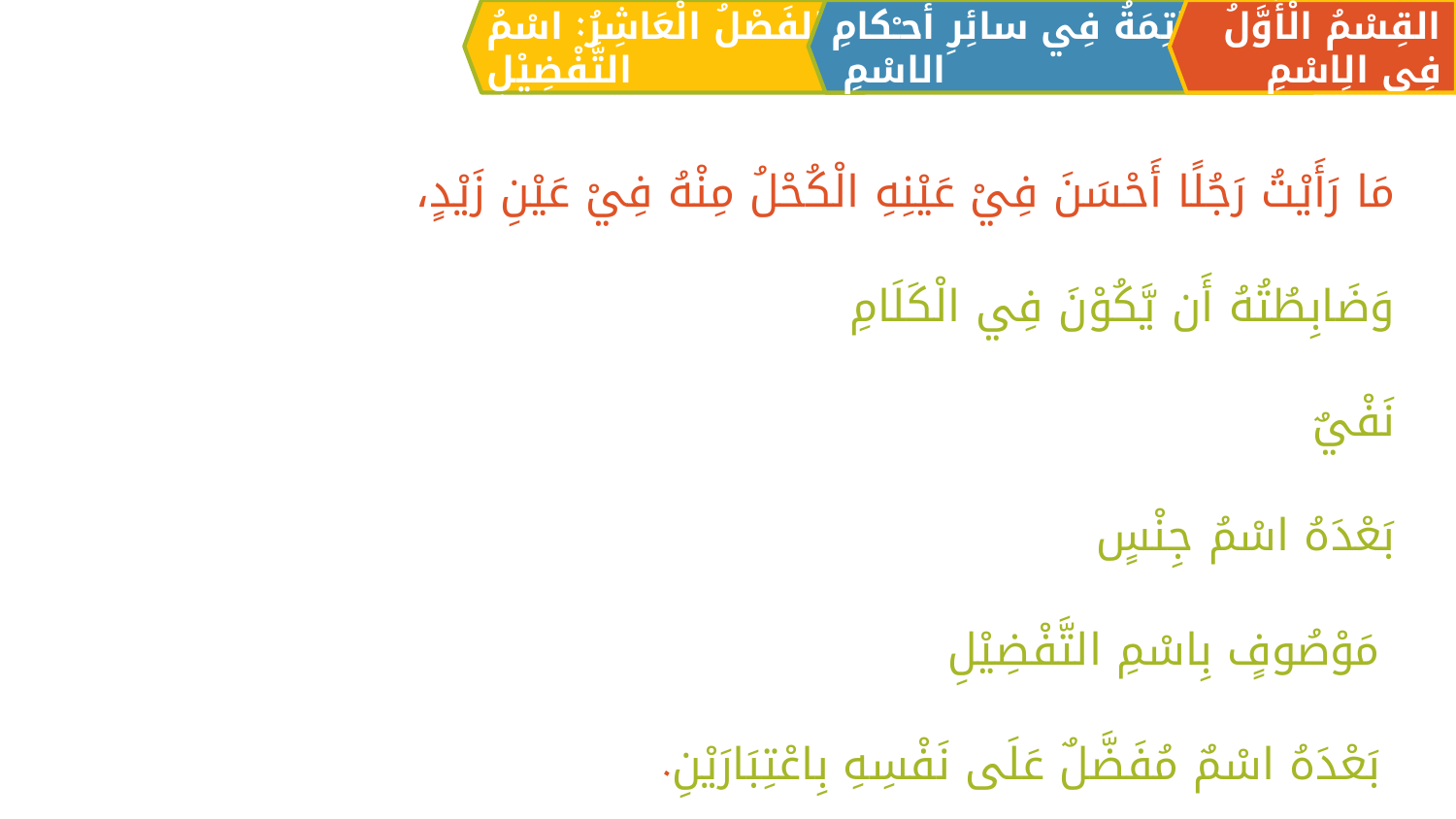

الفَصْلُ الْعَاشِرُ: اسْمُ التَّفْضِيْلِ
القِسْمُ الْأَوَّلُ فِي الِاسْمِ
الْخَاتِمَةُ فِي سائِرِ أحـْكامِ الاسْمِ
مَا رَأَيْتُ رَجُلًا أَحْسَنَ فِيْ عَيْنِهِ الْكُحْلُ مِنْهُ فِيْ عَيْنِ زَيْدٍ،
وَضَابِطُتُهُ أَن يَّكُوْنَ فِي الْكَلَامِ
	نَفْيٌ
	بَعْدَهُ اسْمُ جِنْسٍ
	 مَوْصُوفٍ بِاسْمِ التَّفْضِيْلِ
	 بَعْدَهُ اسْمٌ مُفَضَّلٌ عَلَى نَفْسِهِ بِاعْتِبَارَيْنِ.